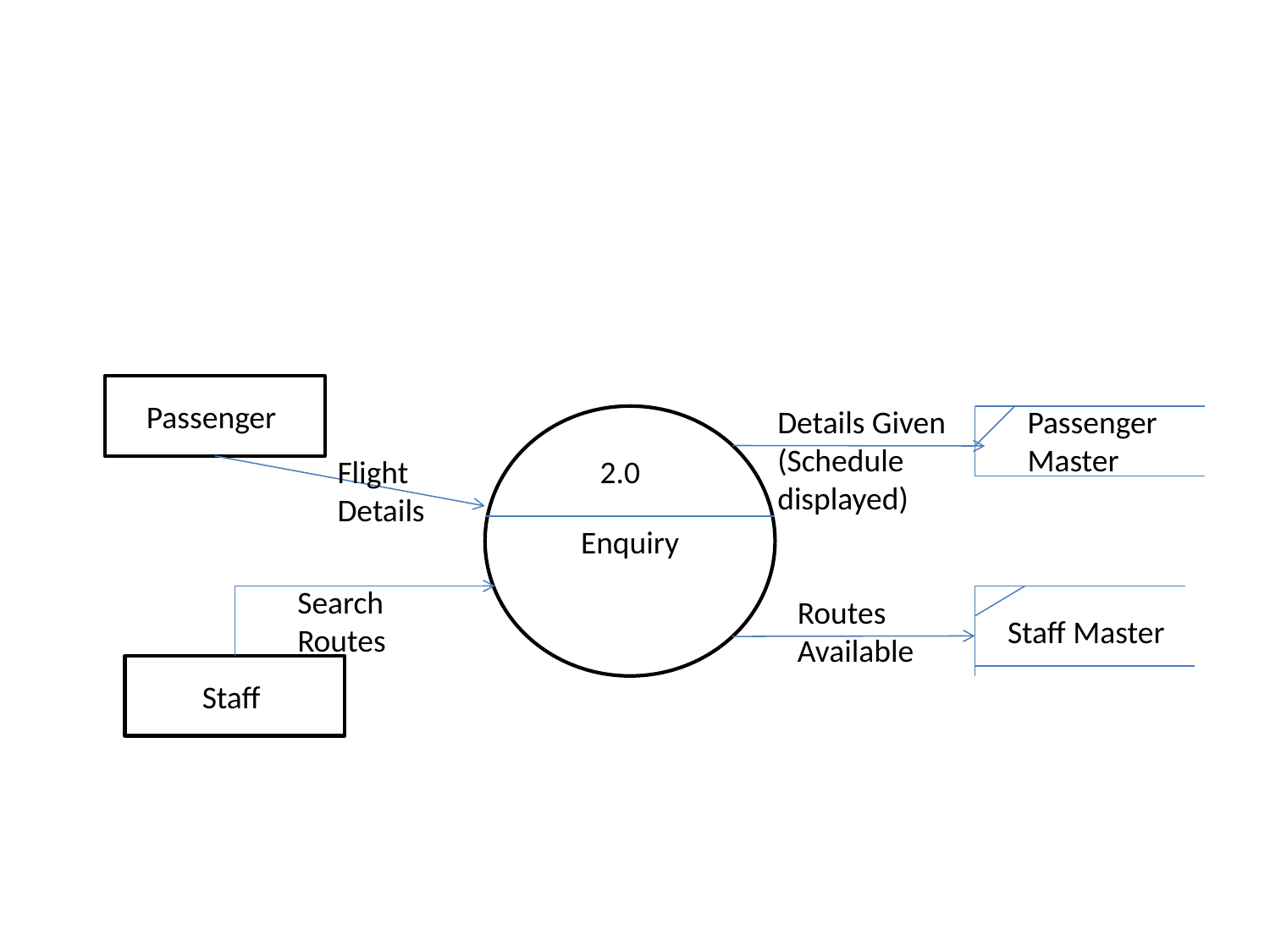

Passenger
Details Given
(Schedule displayed)
Passenger Master
Enquiry
Flight Details
2.0
Search Routes
Routes
Available
Staff Master
Staff